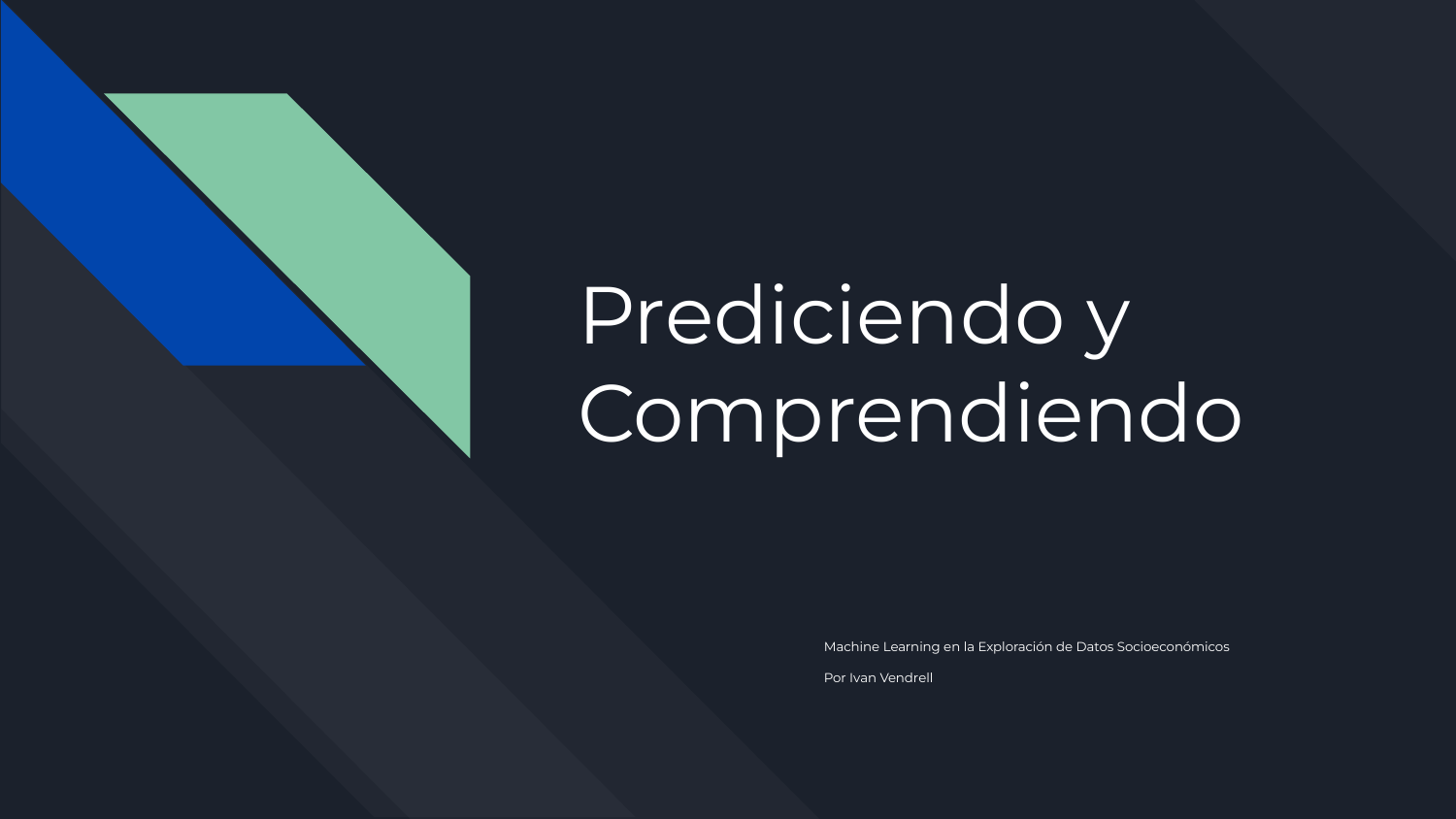

# Prediciendo y Comprendiendo
Machine Learning en la Exploración de Datos Socioeconómicos

Por Ivan Vendrell